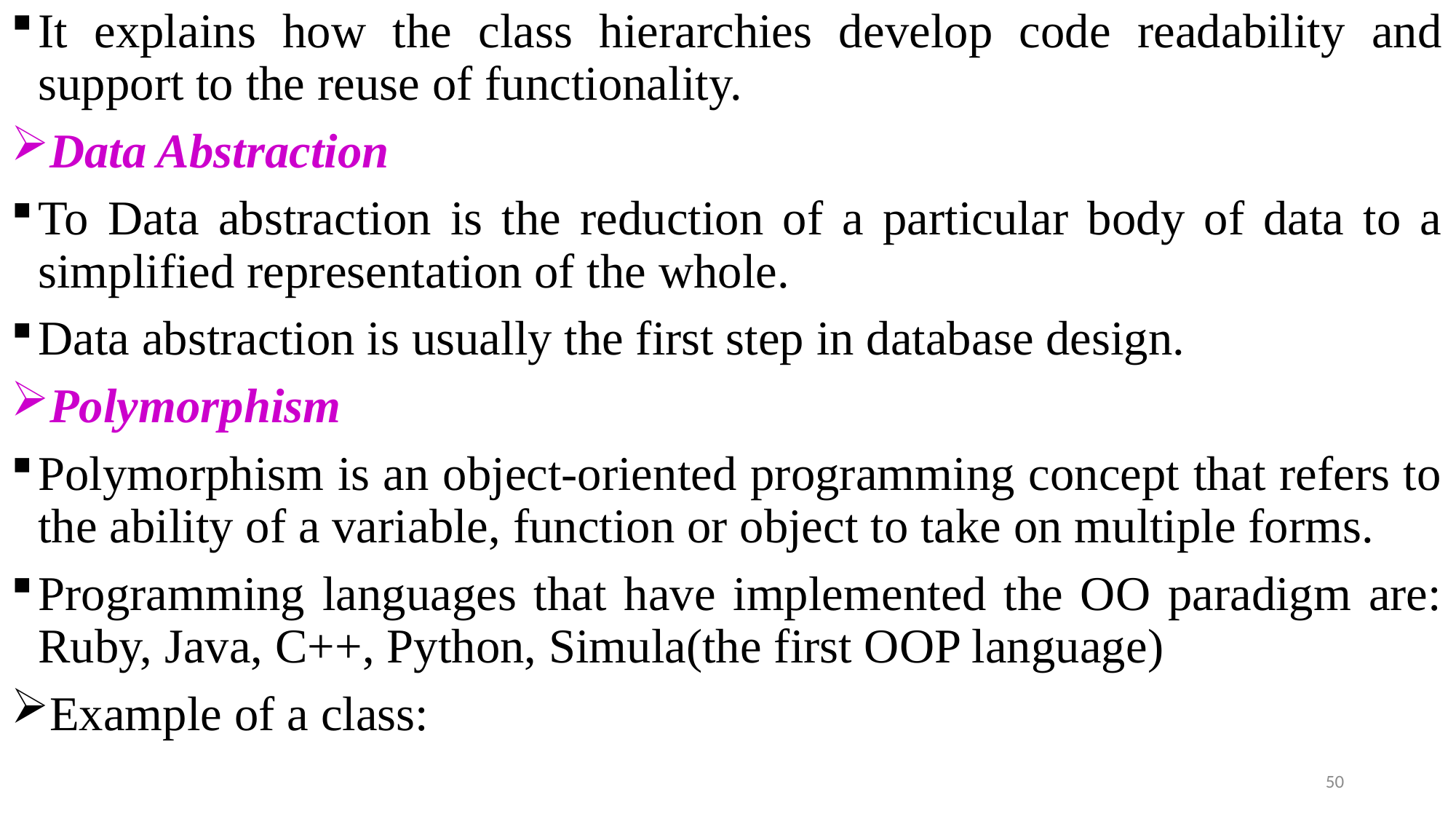

It explains how the class hierarchies develop code readability and support to the reuse of functionality.
Data Abstraction
To Data abstraction is the reduction of a particular body of data to a simplified representation of the whole.
Data abstraction is usually the first step in database design.
Polymorphism
Polymorphism is an object-oriented programming concept that refers to the ability of a variable, function or object to take on multiple forms.
Programming languages that have implemented the OO paradigm are: Ruby, Java, C++, Python, Simula(the first OOP language)
Example of a class:

50